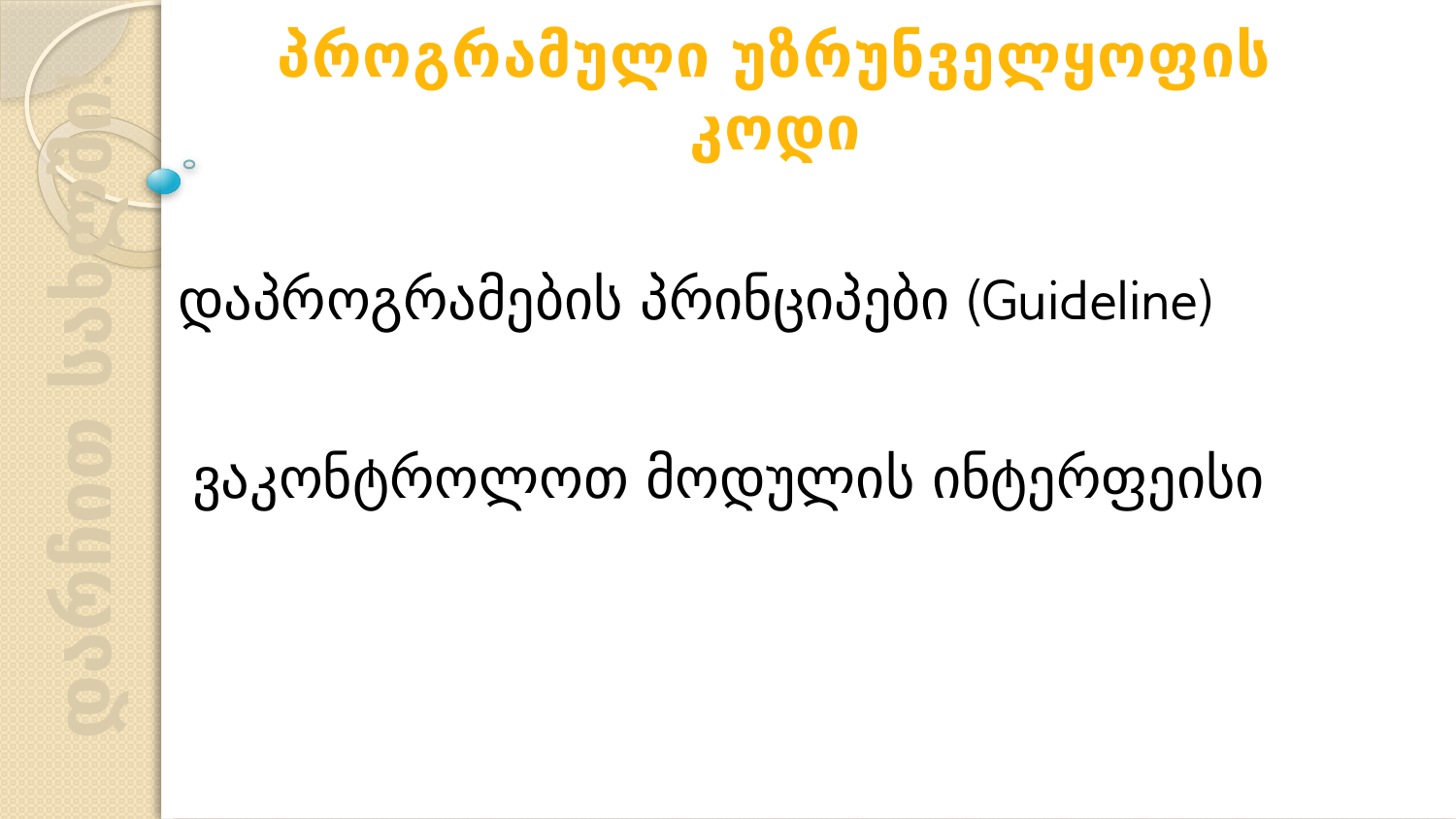

პროგრამული უზრუნველყოფის კოდი
დაპროგრამების პრინციპები (Guideline)

ვაკონტროლოთ მოდულის ინტერფეისი
დარჩით სახლში!